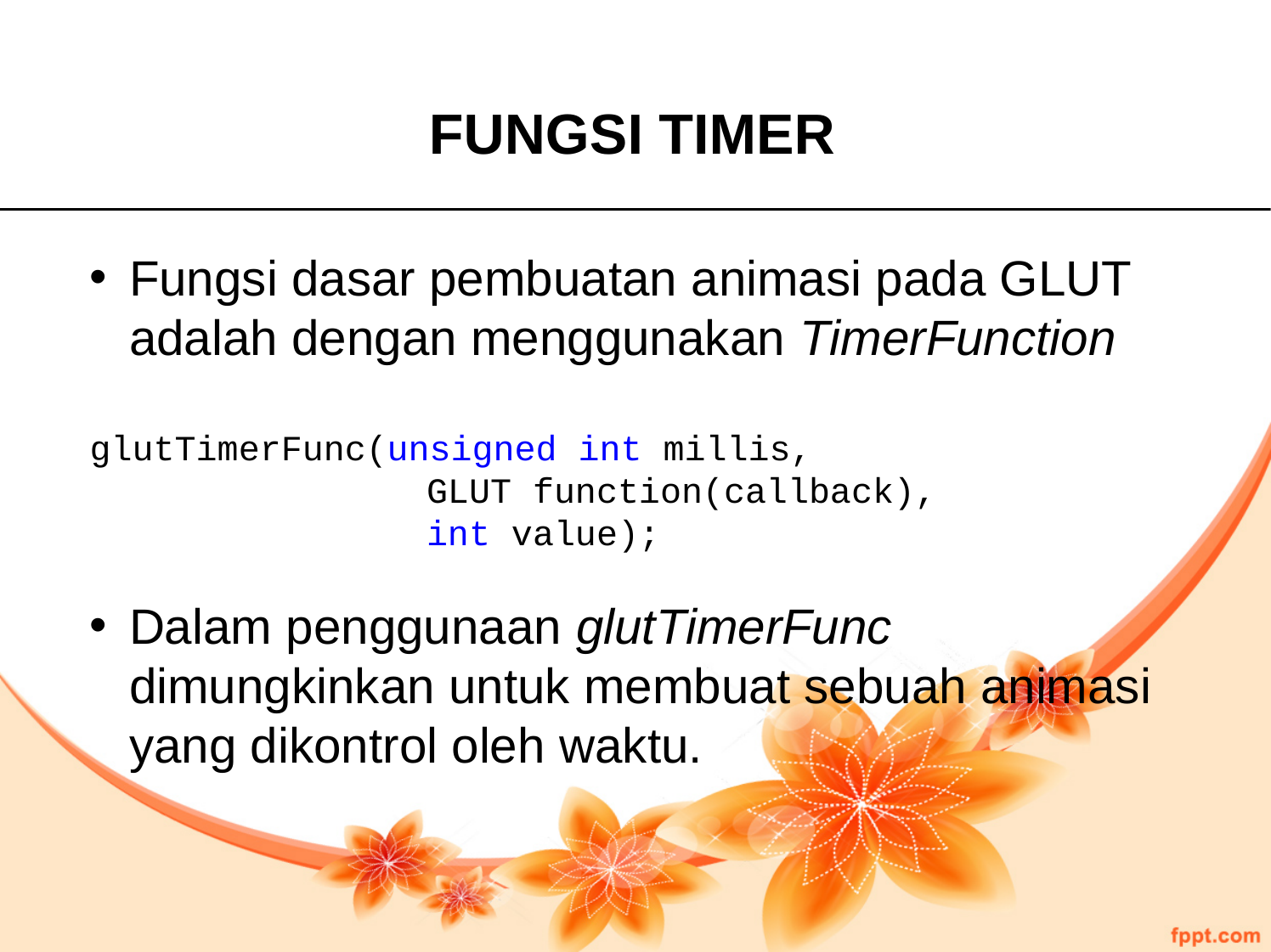

FUNGSI TIMER

Fungsi dasar pembuatan animasi pada GLUT adalah dengan menggunakan TimerFunction

glutTimerFunc(unsigned int millis,
			  GLUT function(callback), 		  		  int value);

Dalam penggunaan glutTimerFunc dimungkinkan untuk membuat sebuah animasi yang dikontrol oleh waktu.